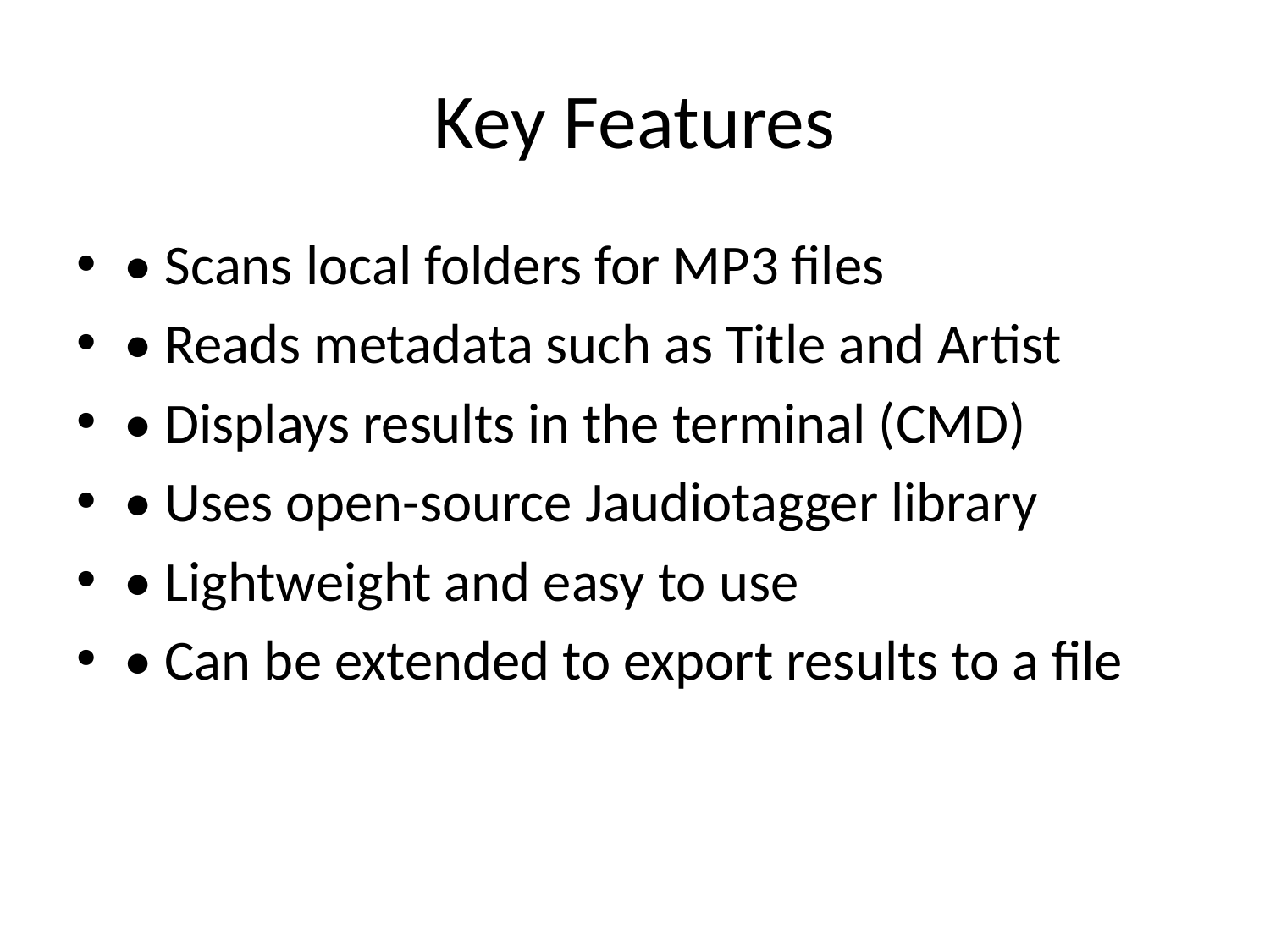

# Key Features
• Scans local folders for MP3 files
• Reads metadata such as Title and Artist
• Displays results in the terminal (CMD)
• Uses open-source Jaudiotagger library
• Lightweight and easy to use
• Can be extended to export results to a file